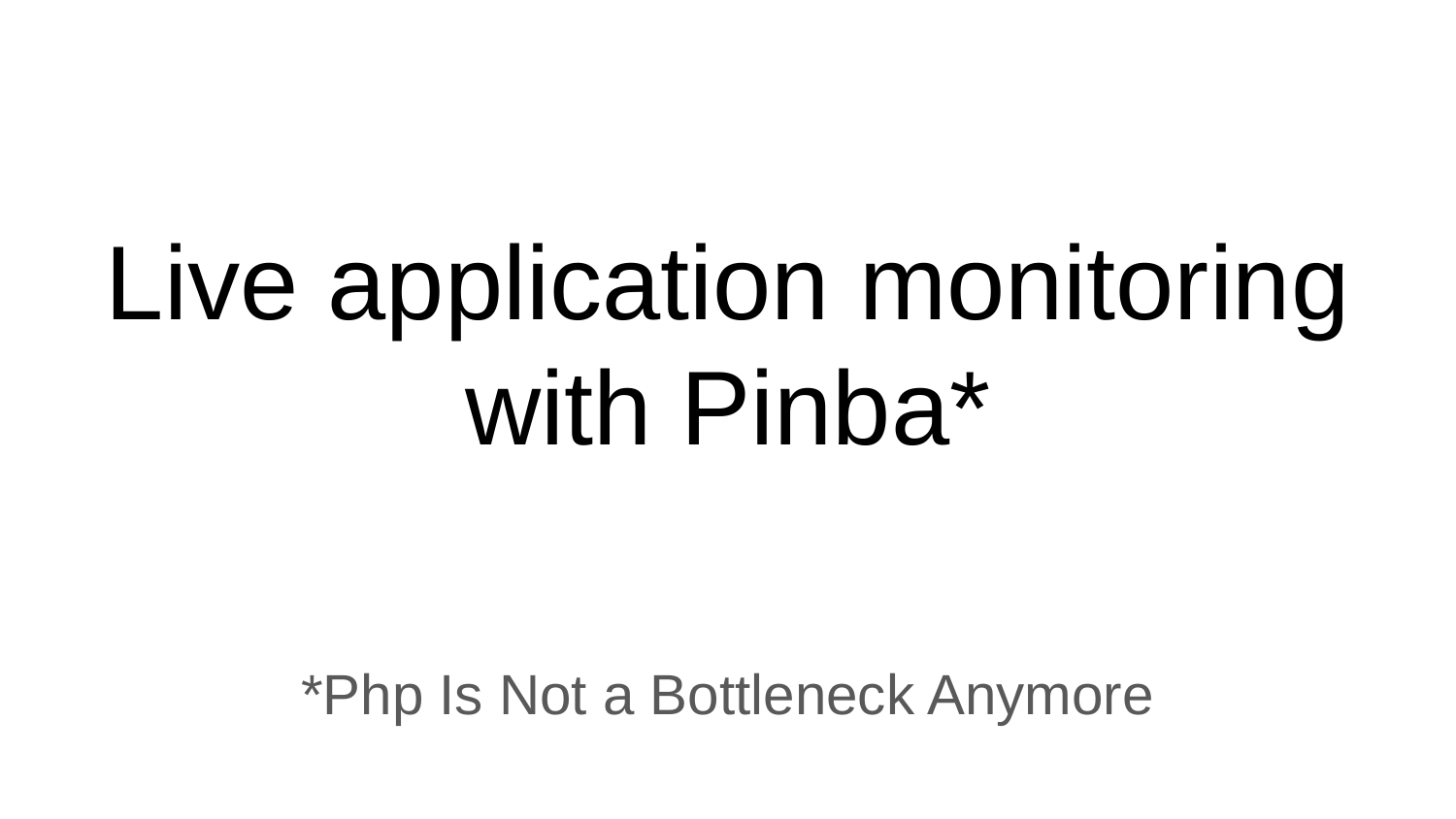

# Live application monitoring with Pinba*
*Php Is Not a Bottleneck Anymore